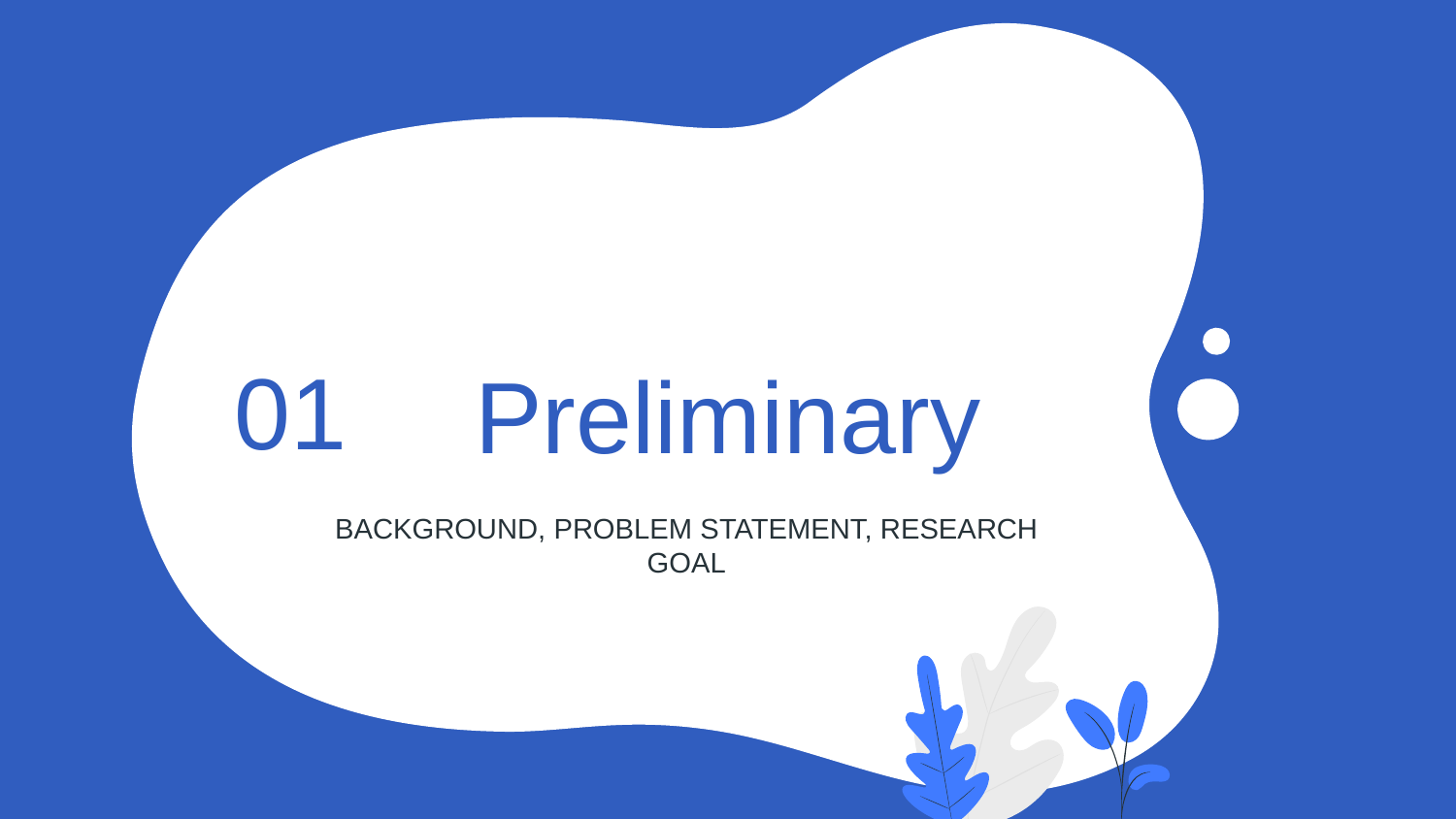

01
# Preliminary
BACKGROUND, PROBLEM STATEMENT, RESEARCH GOAL